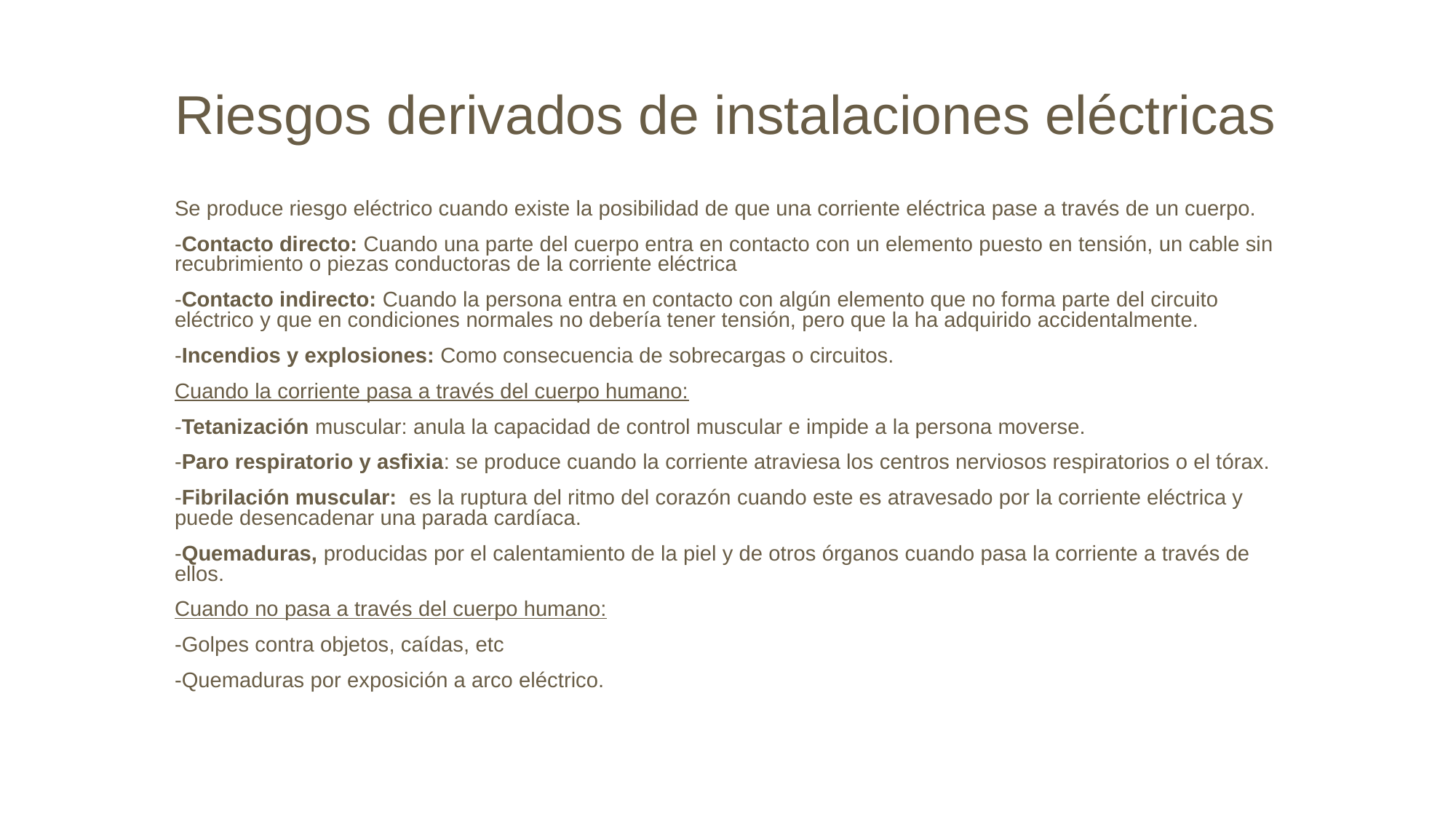

# Riesgos derivados de instalaciones eléctricas

Se produce riesgo eléctrico cuando existe la posibilidad de que una corriente eléctrica pase a través de un cuerpo.
-Contacto directo: Cuando una parte del cuerpo entra en contacto con un elemento puesto en tensión, un cable sin recubrimiento o piezas conductoras de la corriente eléctrica
-Contacto indirecto: Cuando la persona entra en contacto con algún elemento que no forma parte del circuito eléctrico y que en condiciones normales no debería tener tensión, pero que la ha adquirido accidentalmente.
-Incendios y explosiones: Como consecuencia de sobrecargas o circuitos.
Cuando la corriente pasa a través del cuerpo humano:
-Tetanización muscular: anula la capacidad de control muscular e impide a la persona moverse.
-Paro respiratorio y asfixia: se produce cuando la corriente atraviesa los centros nerviosos respiratorios o el tórax.
-Fibrilación muscular:  es la ruptura del ritmo del corazón cuando este es atravesado por la corriente eléctrica y puede desencadenar una parada cardíaca.
-Quemaduras, producidas por el calentamiento de la piel y de otros órganos cuando pasa la corriente a través de ellos.
Cuando no pasa a través del cuerpo humano:
-Golpes contra objetos, caídas, etc
-Quemaduras por exposición a arco eléctrico.